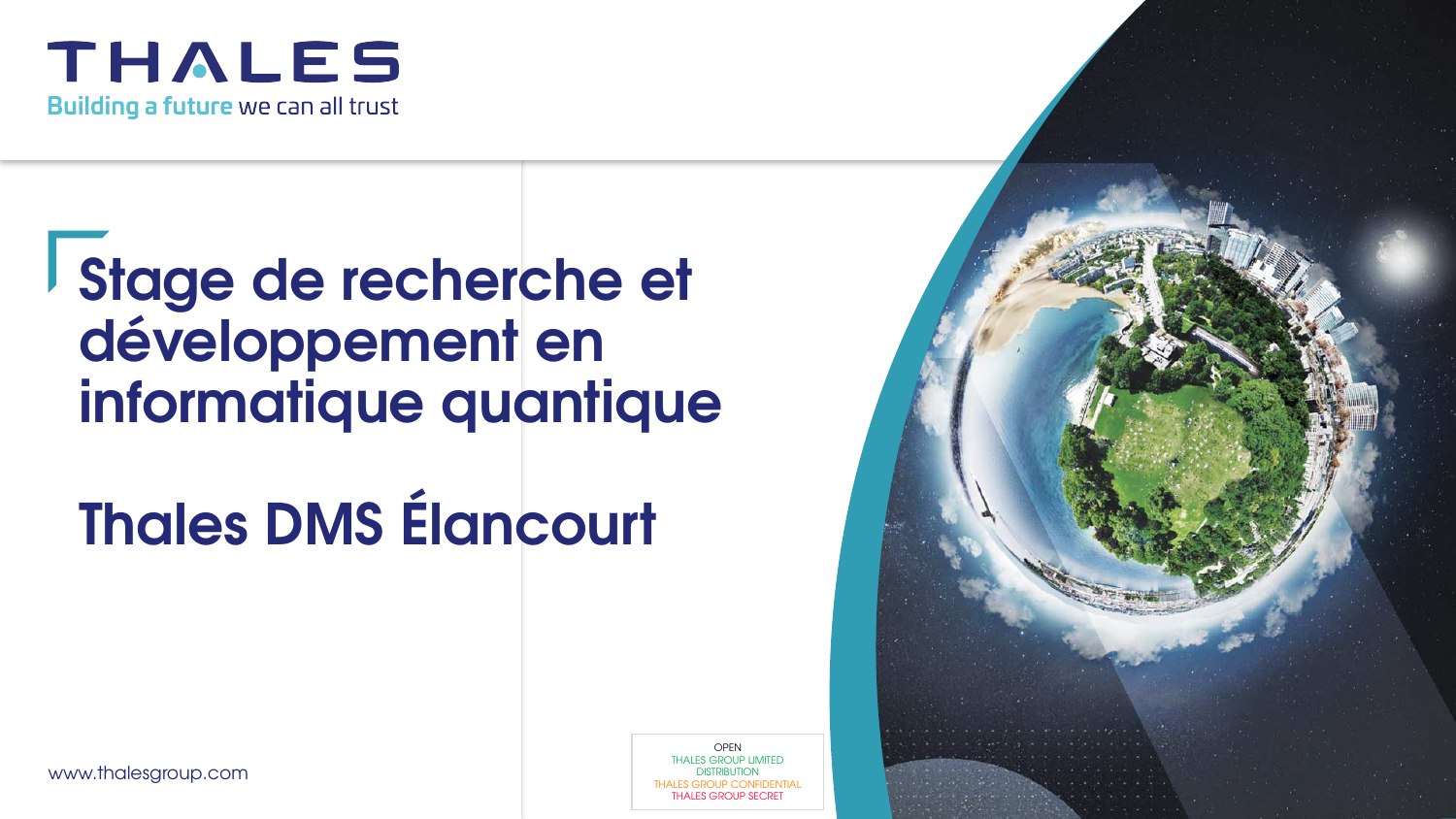

# Stage de recherche et développement en informatique quantique Thales DMS Élancourt